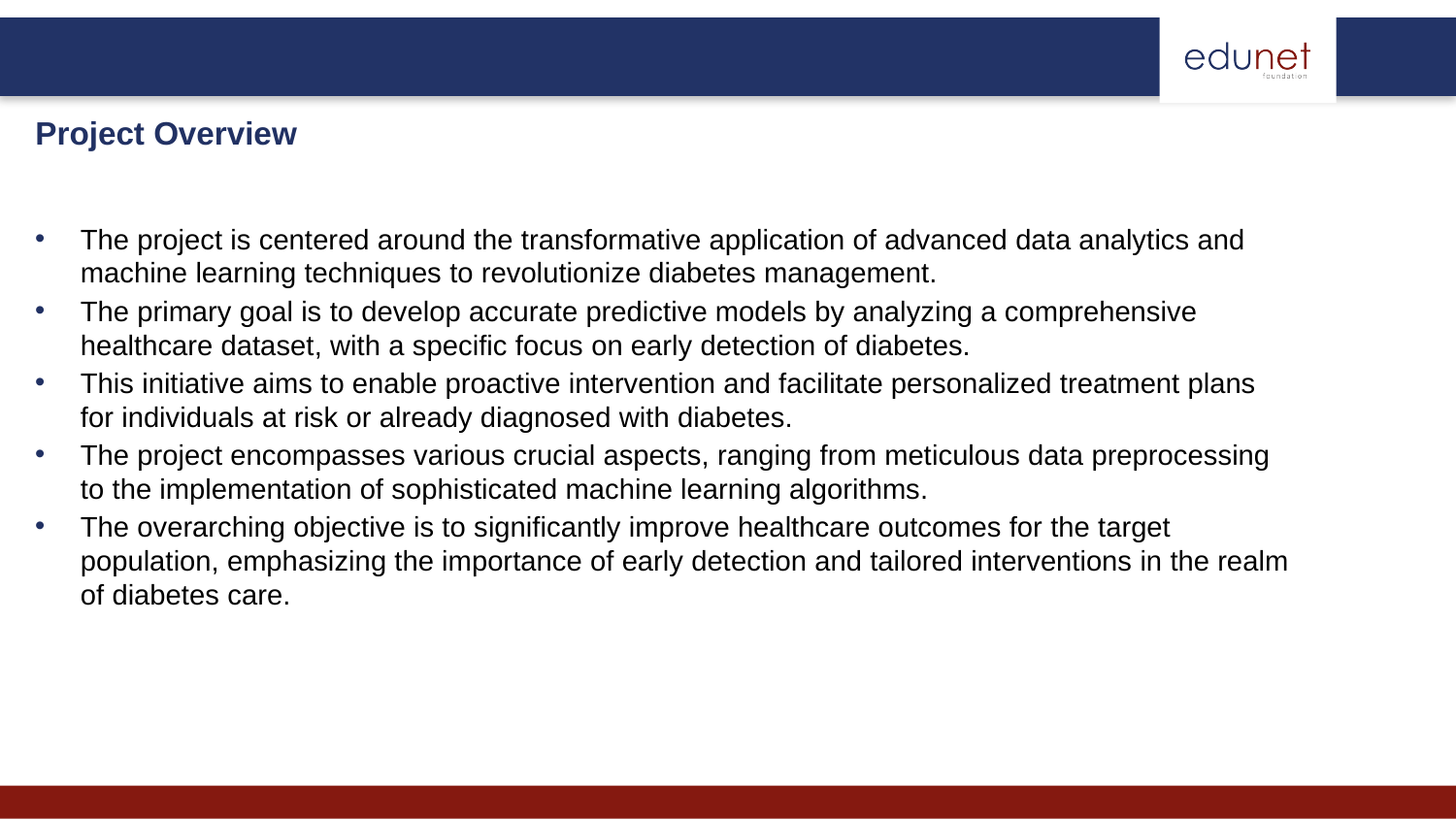

Project Overview

The project is centered around the transformative application of advanced data analytics and machine learning techniques to revolutionize diabetes management.
The primary goal is to develop accurate predictive models by analyzing a comprehensive healthcare dataset, with a specific focus on early detection of diabetes.
This initiative aims to enable proactive intervention and facilitate personalized treatment plans for individuals at risk or already diagnosed with diabetes.
The project encompasses various crucial aspects, ranging from meticulous data preprocessing to the implementation of sophisticated machine learning algorithms.
The overarching objective is to significantly improve healthcare outcomes for the target population, emphasizing the importance of early detection and tailored interventions in the realm of diabetes care.